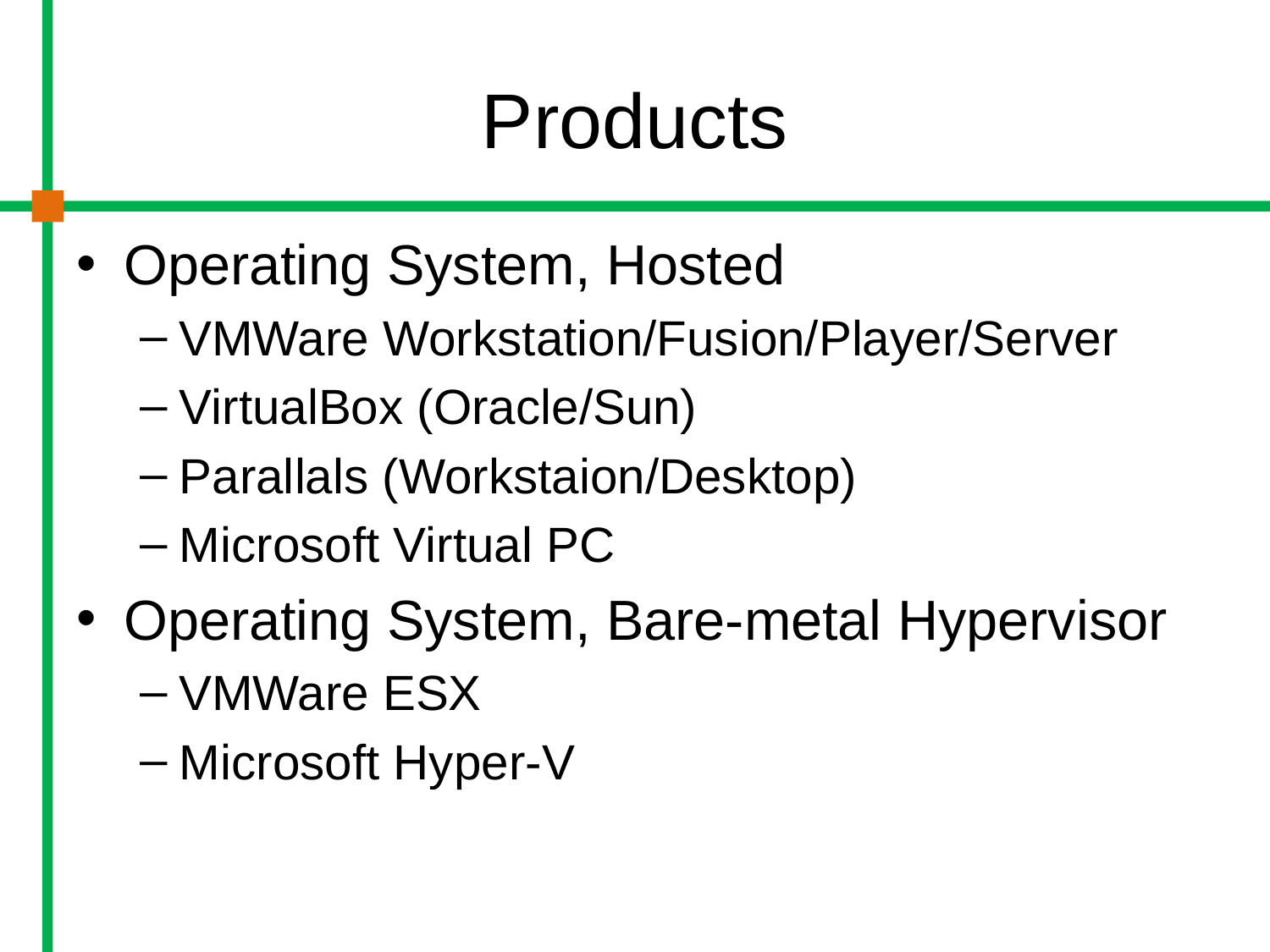

# Products
Operating System, Hosted
VMWare Workstation/Fusion/Player/Server
VirtualBox (Oracle/Sun)
Parallals (Workstaion/Desktop)
Microsoft Virtual PC
Operating System, Bare-metal Hypervisor
VMWare ESX
Microsoft Hyper-V